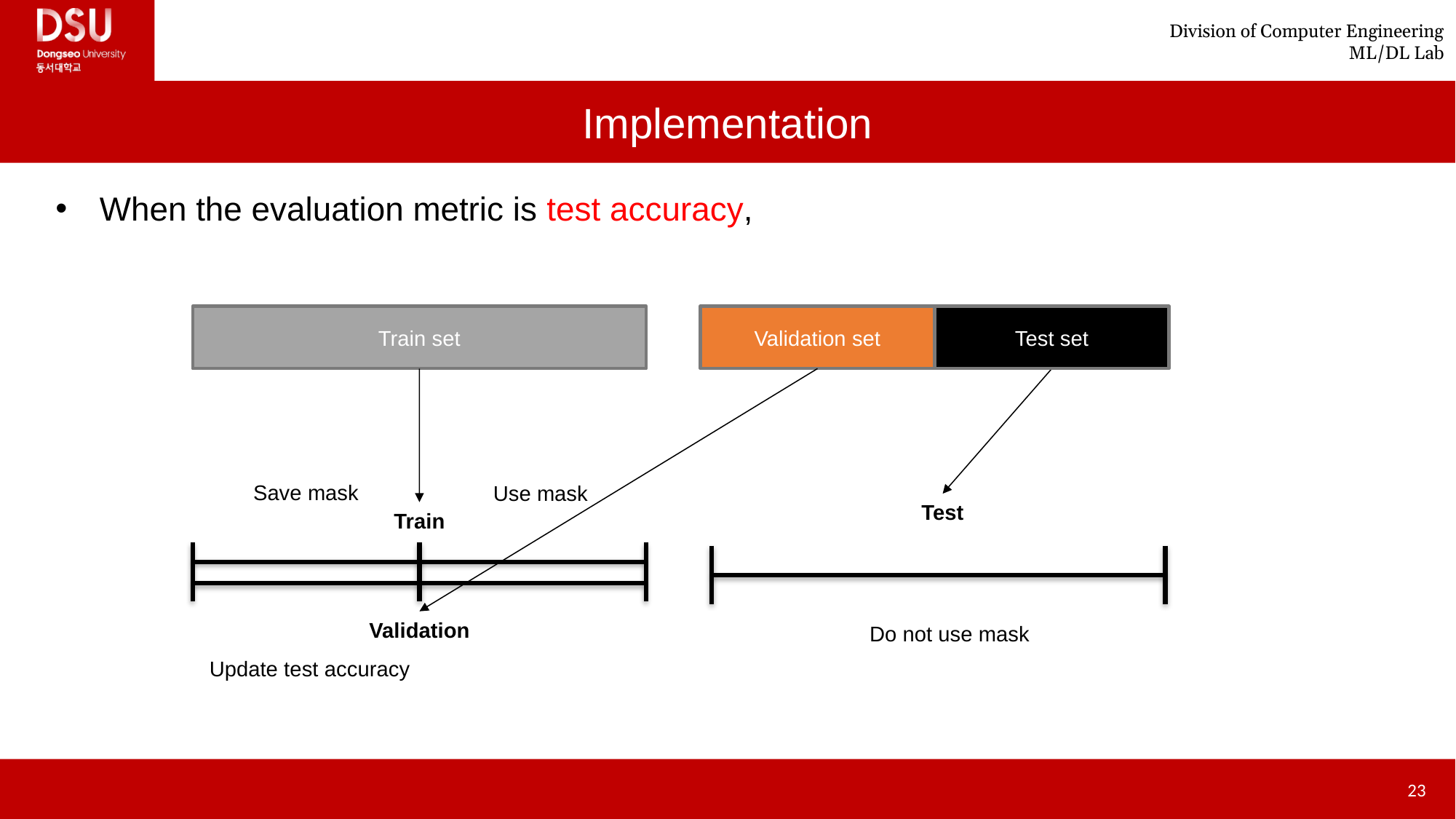

# Implementation
When the evaluation metric is test accuracy,
Train set
Validation set
Test set
Save mask
Use mask
Test
Train
Validation
Do not use mask
Update test accuracy
23